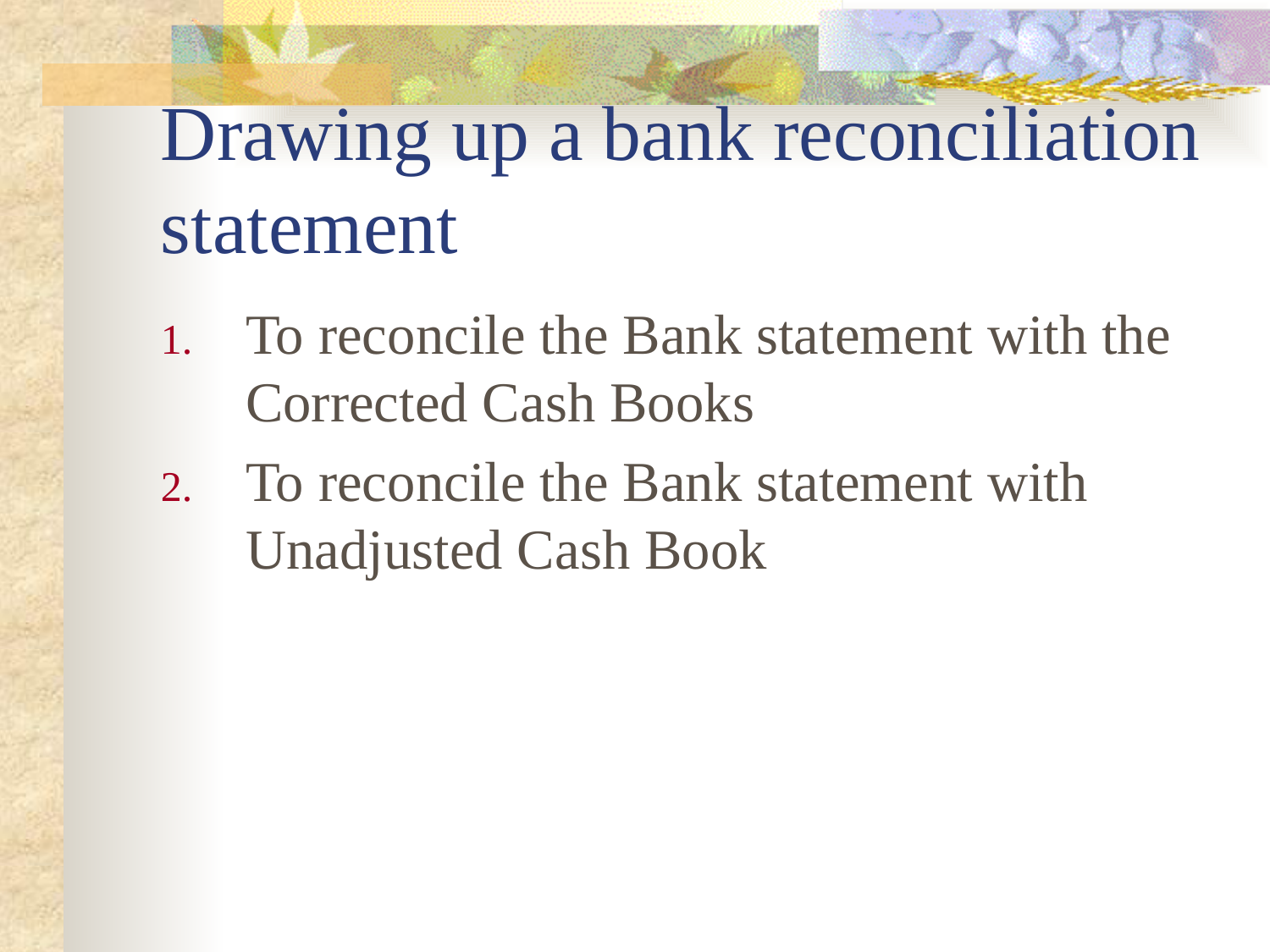

# Drawing up a bank reconciliation statement
To reconcile the Bank statement with the Corrected Cash Books
To reconcile the Bank statement with Unadjusted Cash Book